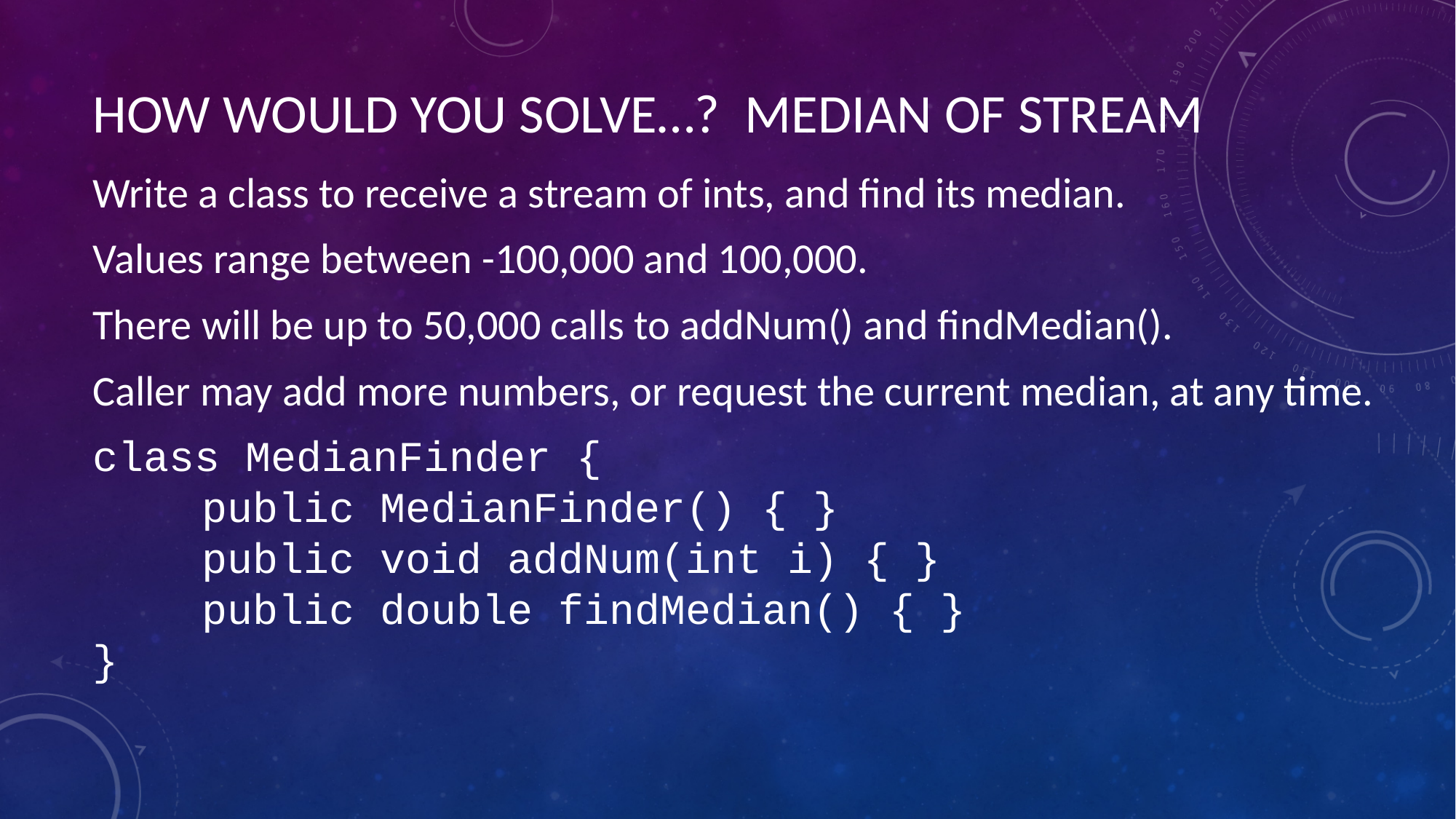

# How would you solve…?  MEDIAN OF STREAM
Write a class to receive a stream of ints, and find its median.
Values range between -100,000 and 100,000.
There will be up to 50,000 calls to addNum() and findMedian().
Caller may add more numbers, or request the current median, at any time.
class MedianFinder {
	public MedianFinder() { }
	public void addNum(int i) { }
	public double findMedian() { }
}